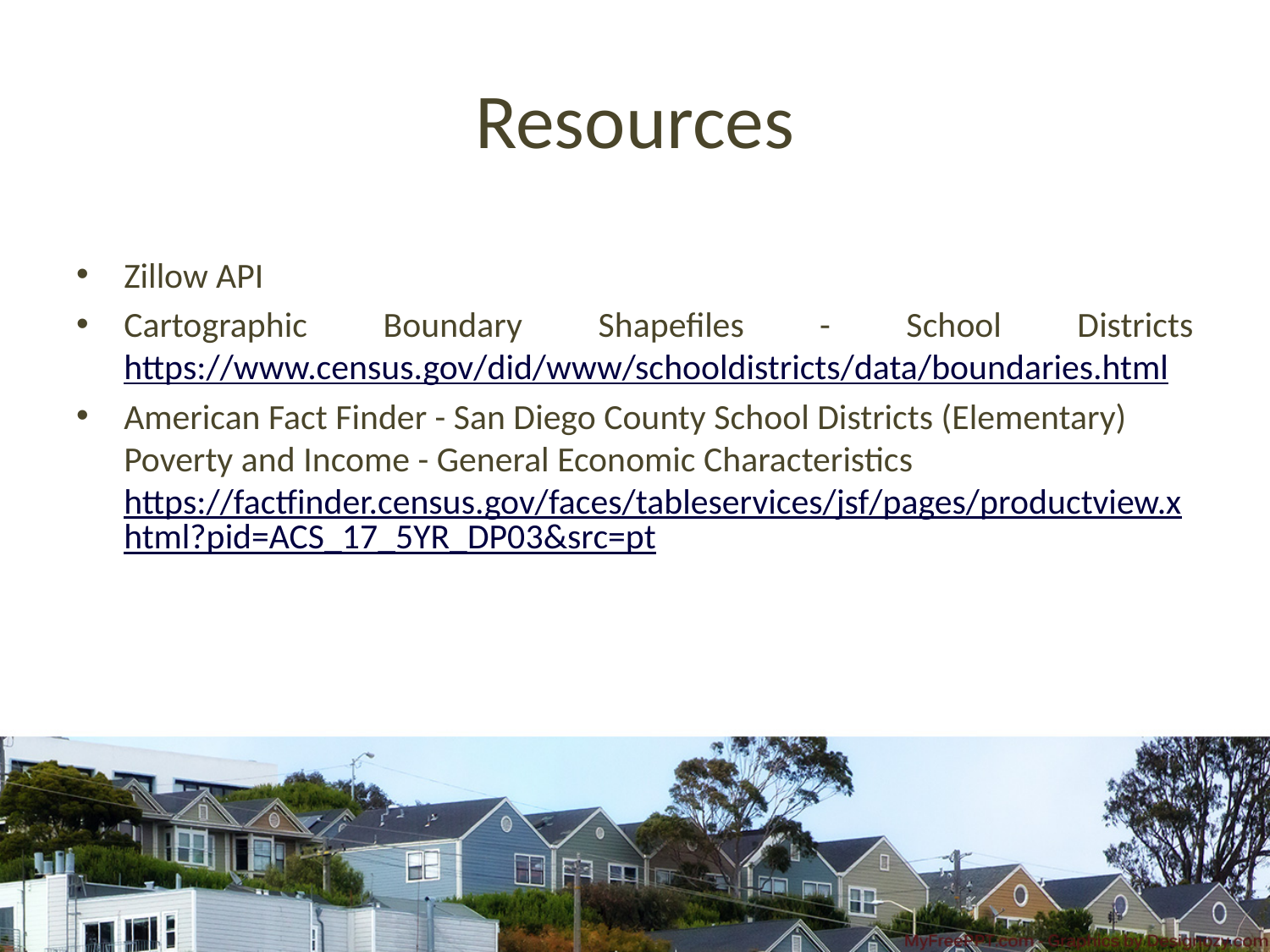

# Resources

Zillow API
Cartographic Boundary Shapefiles - School Districts https://www.census.gov/did/www/schooldistricts/data/boundaries.html
American Fact Finder - San Diego County School Districts (Elementary) Poverty and Income - General Economic Characteristics  https://factfinder.census.gov/faces/tableservices/jsf/pages/productview.xhtml?pid=ACS_17_5YR_DP03&src=pt